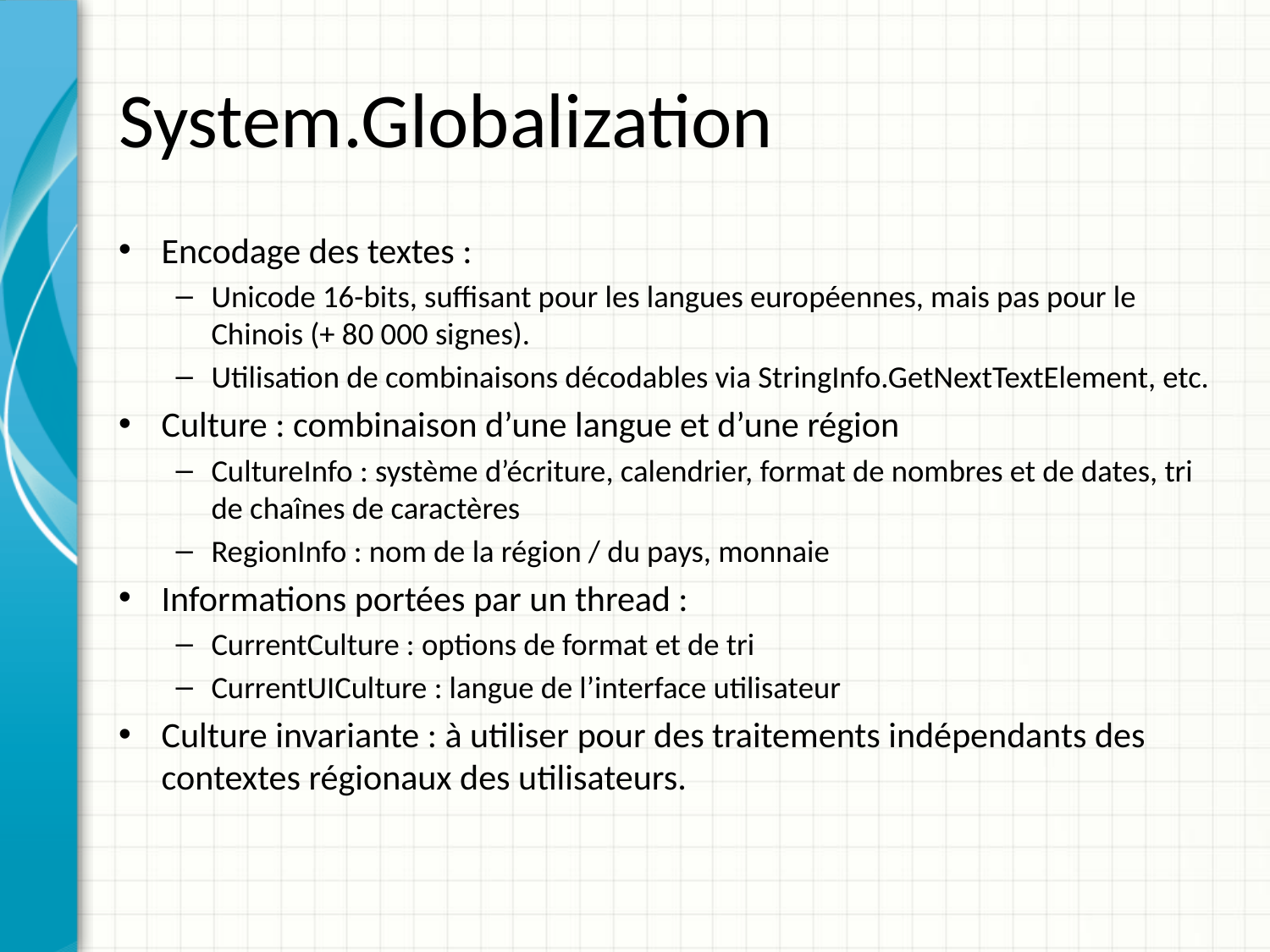

# System.Globalization
Encodage des textes :
Unicode 16-bits, suffisant pour les langues européennes, mais pas pour le Chinois (+ 80 000 signes).
Utilisation de combinaisons décodables via StringInfo.GetNextTextElement, etc.
Culture : combinaison d’une langue et d’une région
CultureInfo : système d’écriture, calendrier, format de nombres et de dates, tri de chaînes de caractères
RegionInfo : nom de la région / du pays, monnaie
Informations portées par un thread :
CurrentCulture : options de format et de tri
CurrentUICulture : langue de l’interface utilisateur
Culture invariante : à utiliser pour des traitements indépendants des contextes régionaux des utilisateurs.